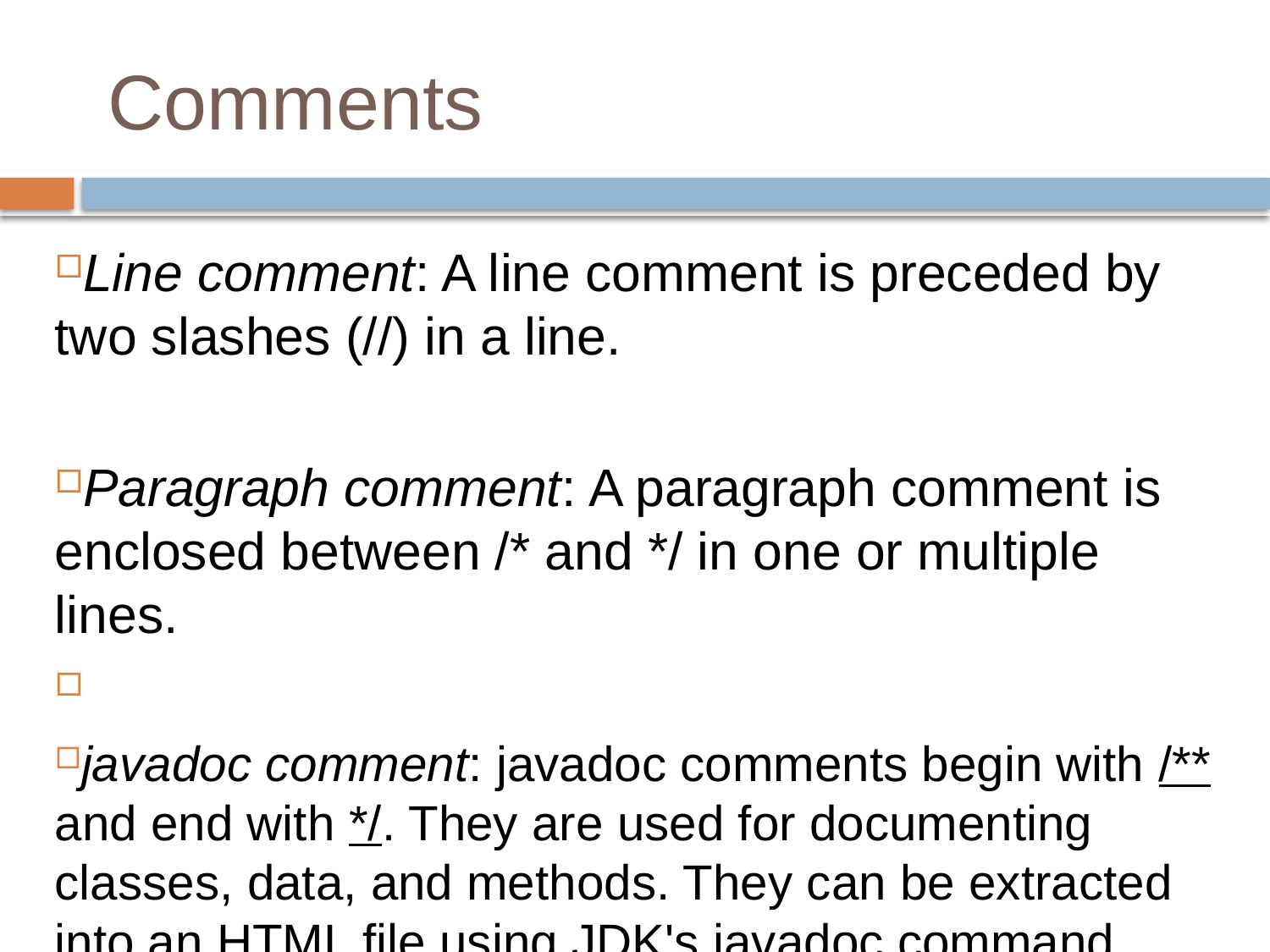

# Comments
Line comment: A line comment is preceded by two slashes (//) in a line.

Paragraph comment: A paragraph comment is enclosed between /* and */ in one or multiple lines.

javadoc comment: javadoc comments begin with /** and end with */. They are used for documenting classes, data, and methods. They can be extracted into an HTML file using JDK's javadoc command.